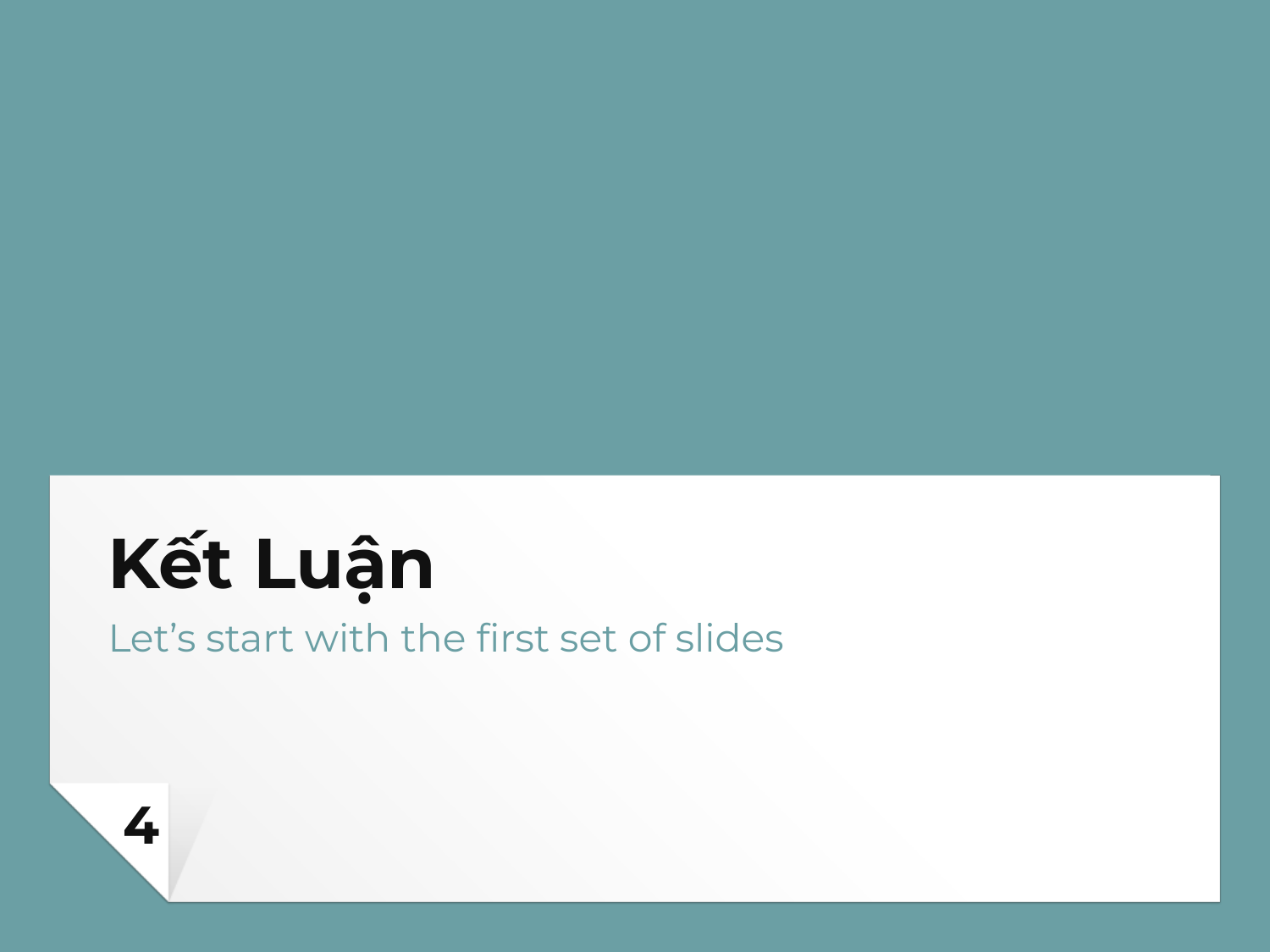

# Kết Luận
Let’s start with the first set of slides
4